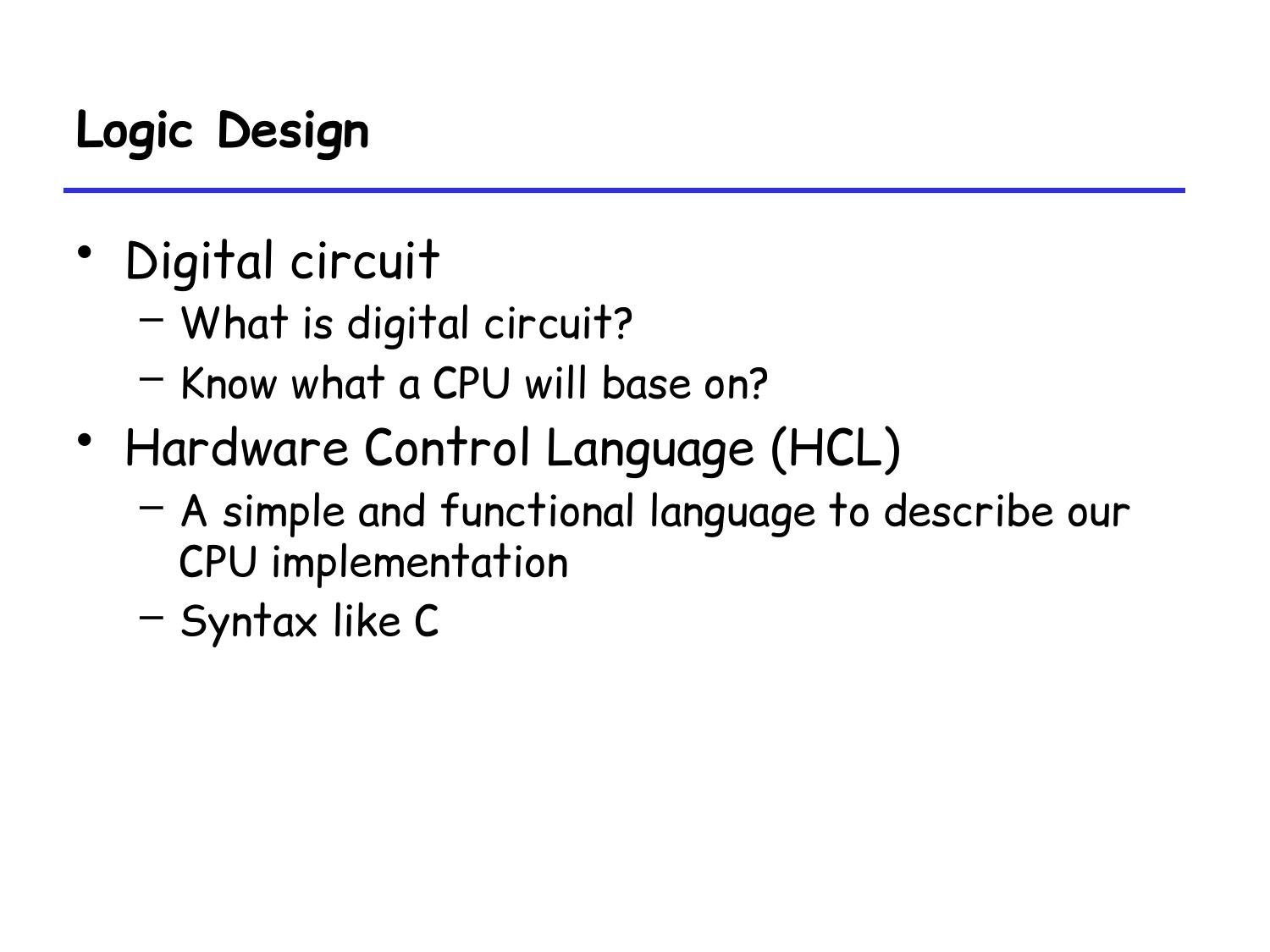

# Logic Design
Digital circuit
What is digital circuit?
Know what a CPU will base on?
Hardware Control Language (HCL)
A simple and functional language to describe our CPU implementation
Syntax like C